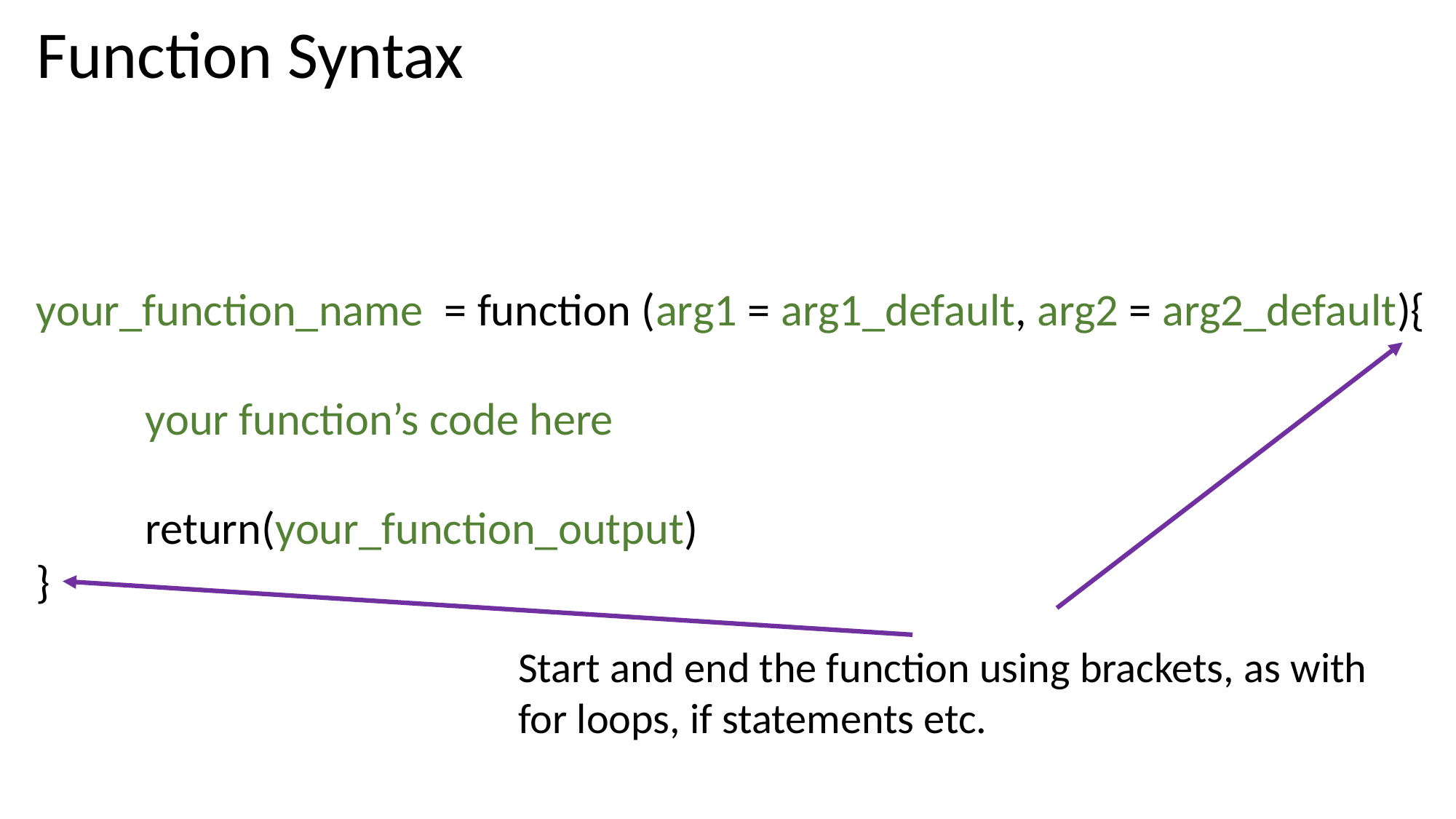

# Function Syntax
your_function_name  = function (arg1 = arg1_default, arg2 = arg2_default){

	your function’s code here

	return(your_function_output)
}
Start and end the function using brackets, as with for loops, if statements etc.